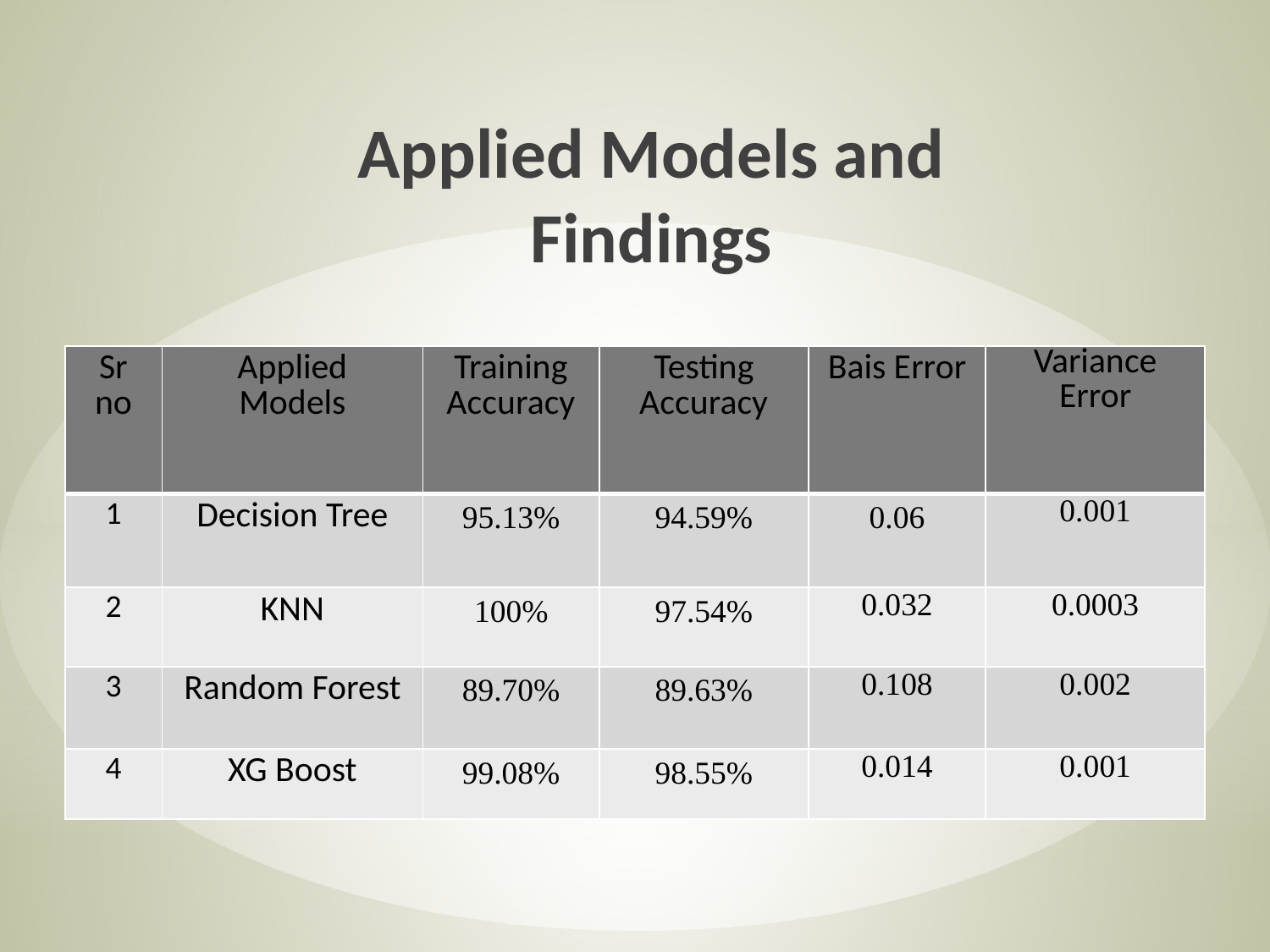

Applied Models and Findings

| Sr no | Applied Models | Training Accuracy | Testing Accuracy | Bais Error | Variance Error |
| --- | --- | --- | --- | --- | --- |
| 1 | Decision Tree | 95.13% | 94.59% | 0.06 | 0.001 |
| 2 | KNN | 100% | 97.54% | 0.032 | 0.0003 |
| 3 | Random Forest | 89.70% | 89.63% | 0.108 | 0.002 |
| 4 | XG Boost | 99.08% | 98.55% | 0.014 | 0.001 |
#